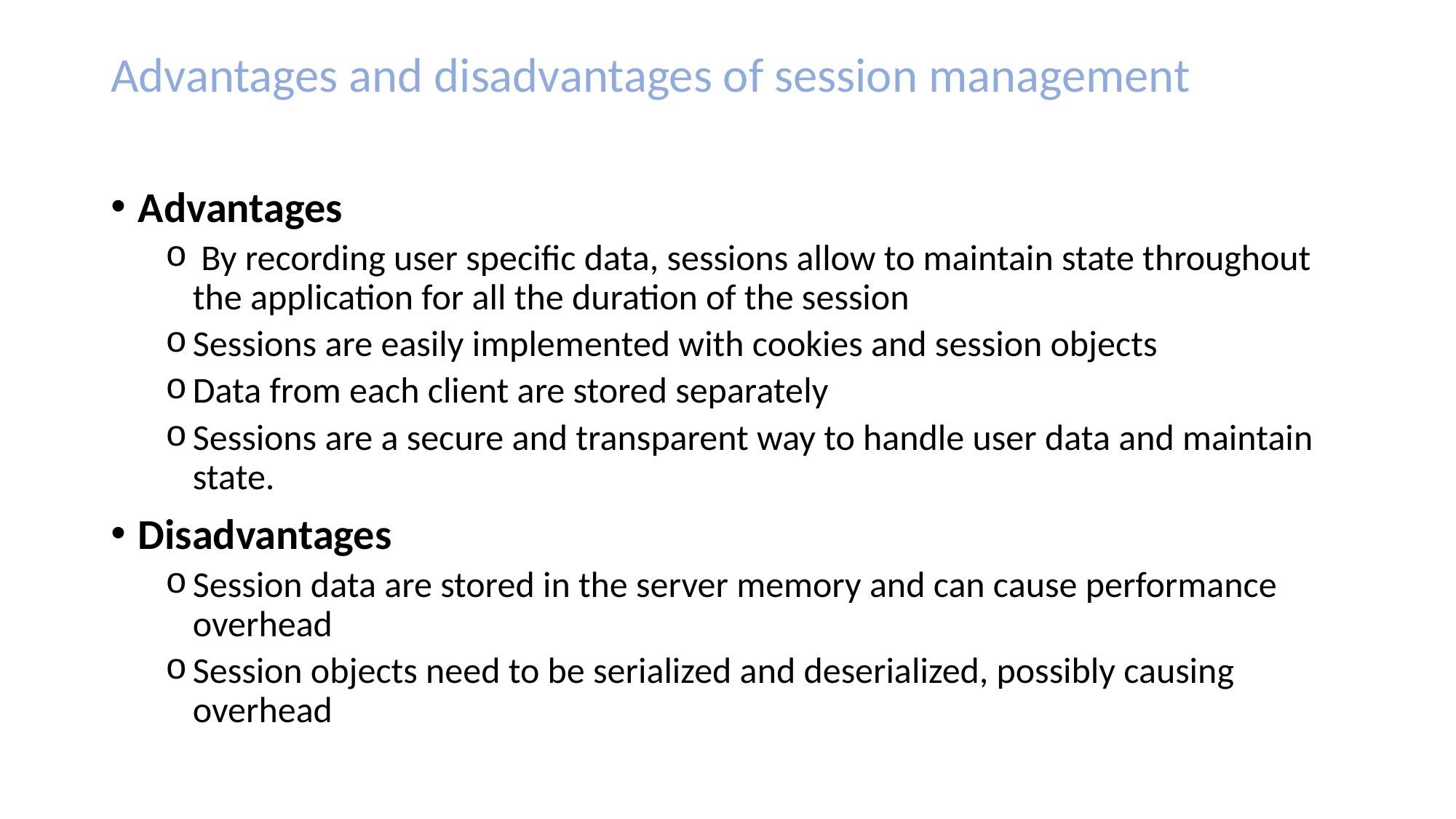

Advantages and disadvantages of session management

Advantages
 By recording user specific data, sessions allow to maintain state throughout the application for all the duration of the session
Sessions are easily implemented with cookies and session objects
Data from each client are stored separately
Sessions are a secure and transparent way to handle user data and maintain state.
Disadvantages
Session data are stored in the server memory and can cause performance overhead
Session objects need to be serialized and deserialized, possibly causing overhead